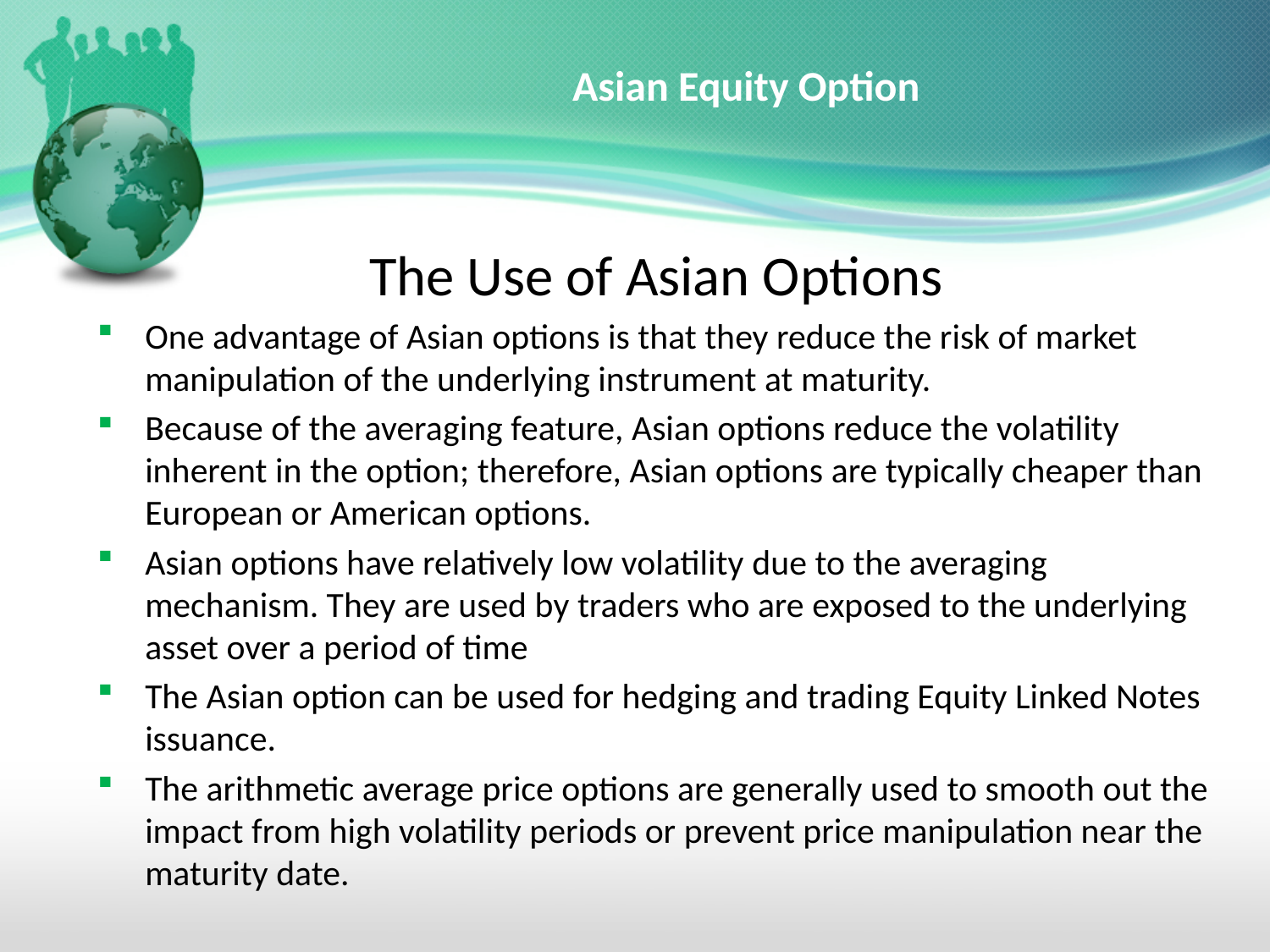

# Asian Equity Option
The Use of Asian Options
One advantage of Asian options is that they reduce the risk of market manipulation of the underlying instrument at maturity.
Because of the averaging feature, Asian options reduce the volatility inherent in the option; therefore, Asian options are typically cheaper than European or American options.
Asian options have relatively low volatility due to the averaging mechanism. They are used by traders who are exposed to the underlying asset over a period of time
The Asian option can be used for hedging and trading Equity Linked Notes issuance.
The arithmetic average price options are generally used to smooth out the impact from high volatility periods or prevent price manipulation near the maturity date.